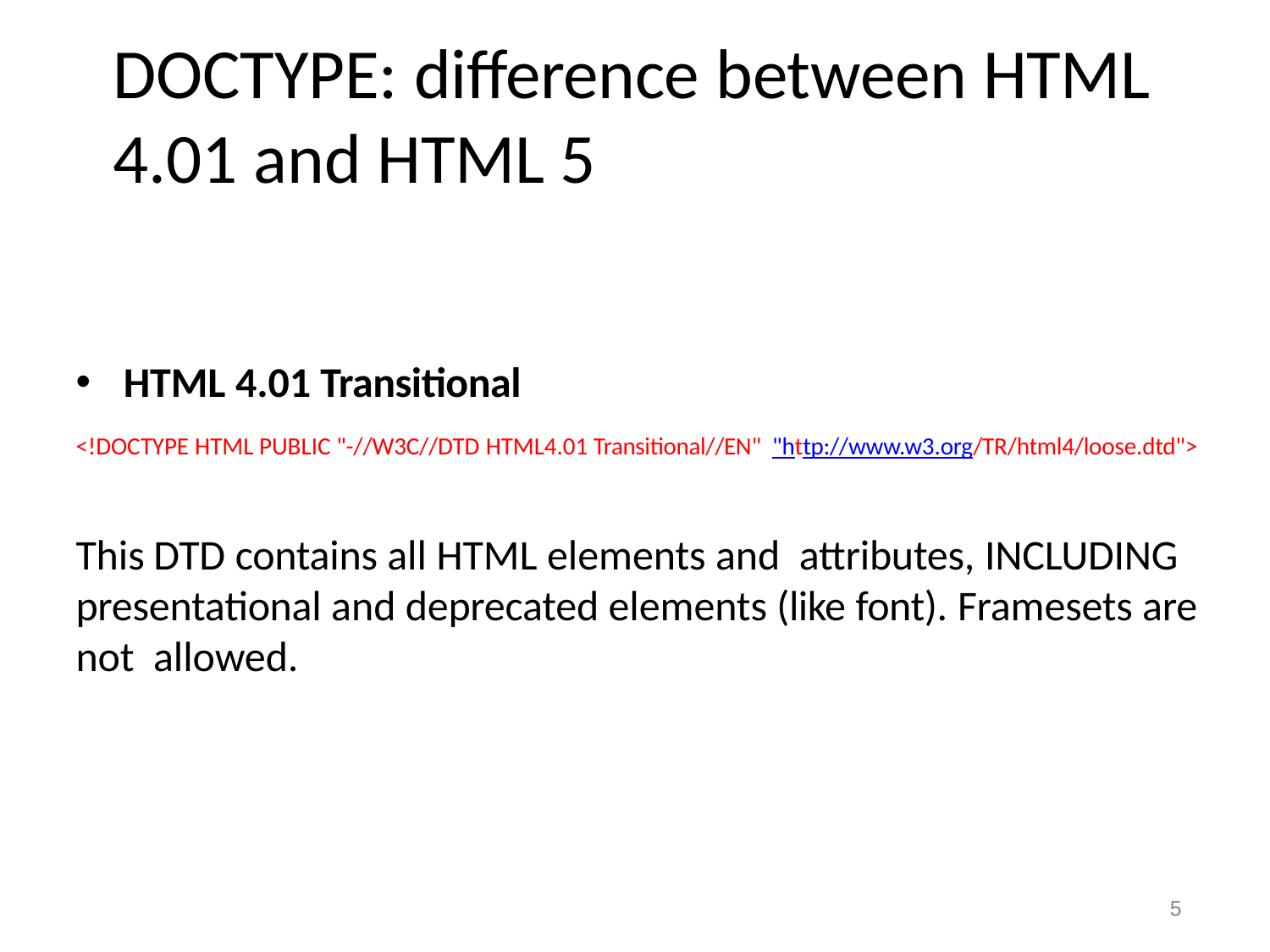

# DOCTYPE: difference between HTML 4.01 and HTML 5
HTML 4.01 Transitional
<!DOCTYPE HTML PUBLIC "-//W3C//DTD HTML4.01 Transitional//EN"  "http://www.w3.org/TR/html4/loose.dtd">

This DTD contains all HTML elements and  attributes, INCLUDING presentational and deprecated elements (like font). Framesets are not  allowed.
5